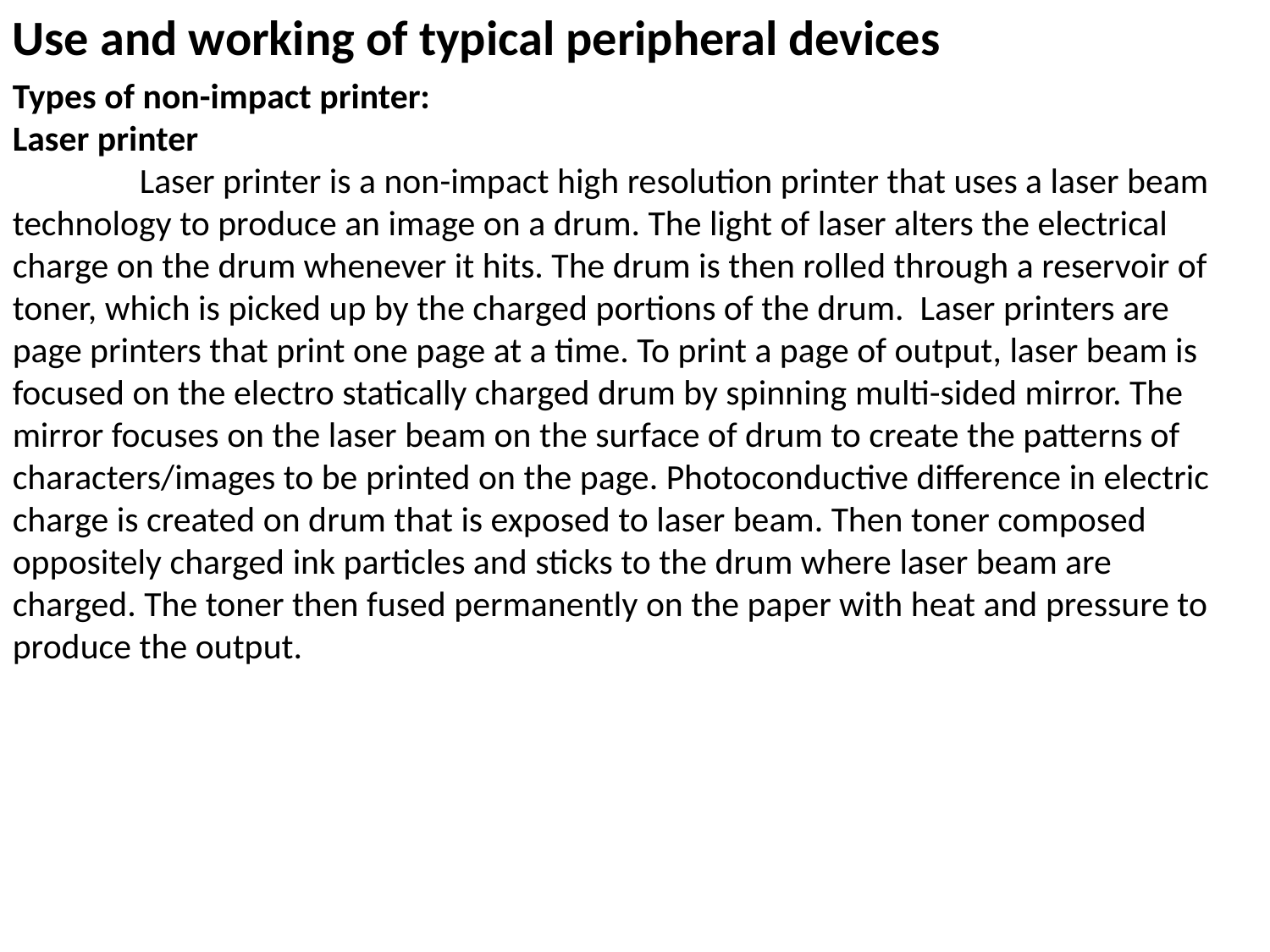

Use and working of typical peripheral devices
Types of non-impact printer:
Laser printer
	Laser printer is a non-impact high resolution printer that uses a laser beam technology to produce an image on a drum. The light of laser alters the electrical charge on the drum whenever it hits. The drum is then rolled through a reservoir of toner, which is picked up by the charged portions of the drum.  Laser printers are page printers that print one page at a time. To print a page of output, laser beam is focused on the electro statically charged drum by spinning multi-sided mirror. The mirror focuses on the laser beam on the surface of drum to create the patterns of characters/images to be printed on the page. Photoconductive difference in electric charge is created on drum that is exposed to laser beam. Then toner composed oppositely charged ink particles and sticks to the drum where laser beam are charged. The toner then fused permanently on the paper with heat and pressure to produce the output.